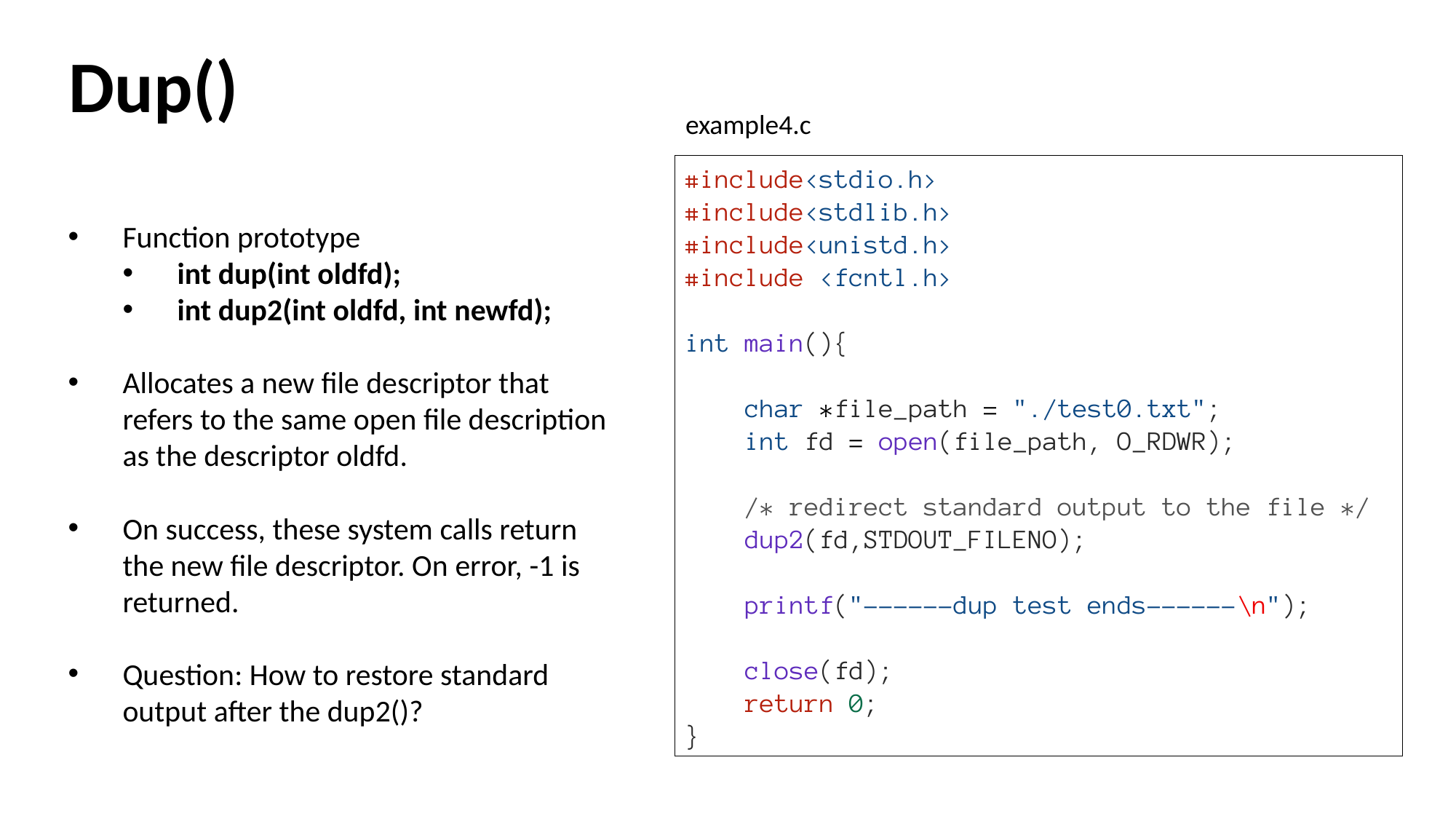

Dup()
example4.c
#include<stdio.h>
#include<stdlib.h>
#include<unistd.h>
#include <fcntl.h>
int main(){
    char *file_path = "./test0.txt";
    int fd = open(file_path, O_RDWR);
    /* redirect standard output to the file */
    dup2(fd,STDOUT_FILENO);
    printf("------dup test ends------\n");
    close(fd);
    return 0;
}
Function prototype
int dup(int oldfd);
int dup2(int oldfd, int newfd);

Allocates a new file descriptor that refers to the same open file description as the descriptor oldfd.

On success, these system calls return the new file descriptor. On error, -1 is returned.

Question: How to restore standard output after the dup2()?